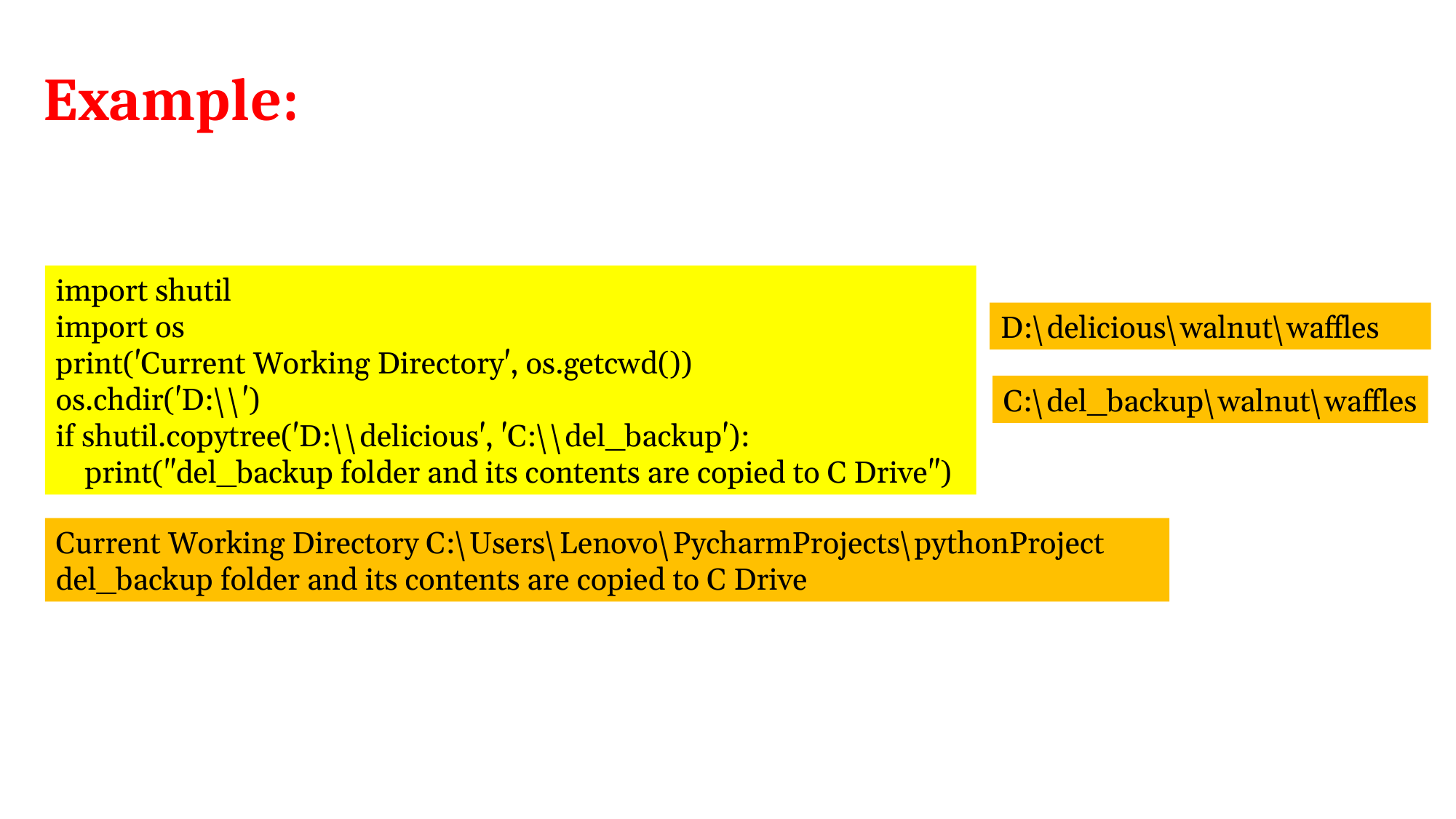

Example:
import shutil
import os
print('Current Working Directory', os.getcwd())
os.chdir('D:\\')
if shutil.copytree('D:\\delicious', 'C:\\del_backup'):
    print("del_backup folder and its contents are copied to C Drive")
D:\delicious\walnut\waffles
C:\del_backup\walnut\waffles
Current Working Directory C:\Users\Lenovo\PycharmProjects\pythonProject
del_backup folder and its contents are copied to C Drive